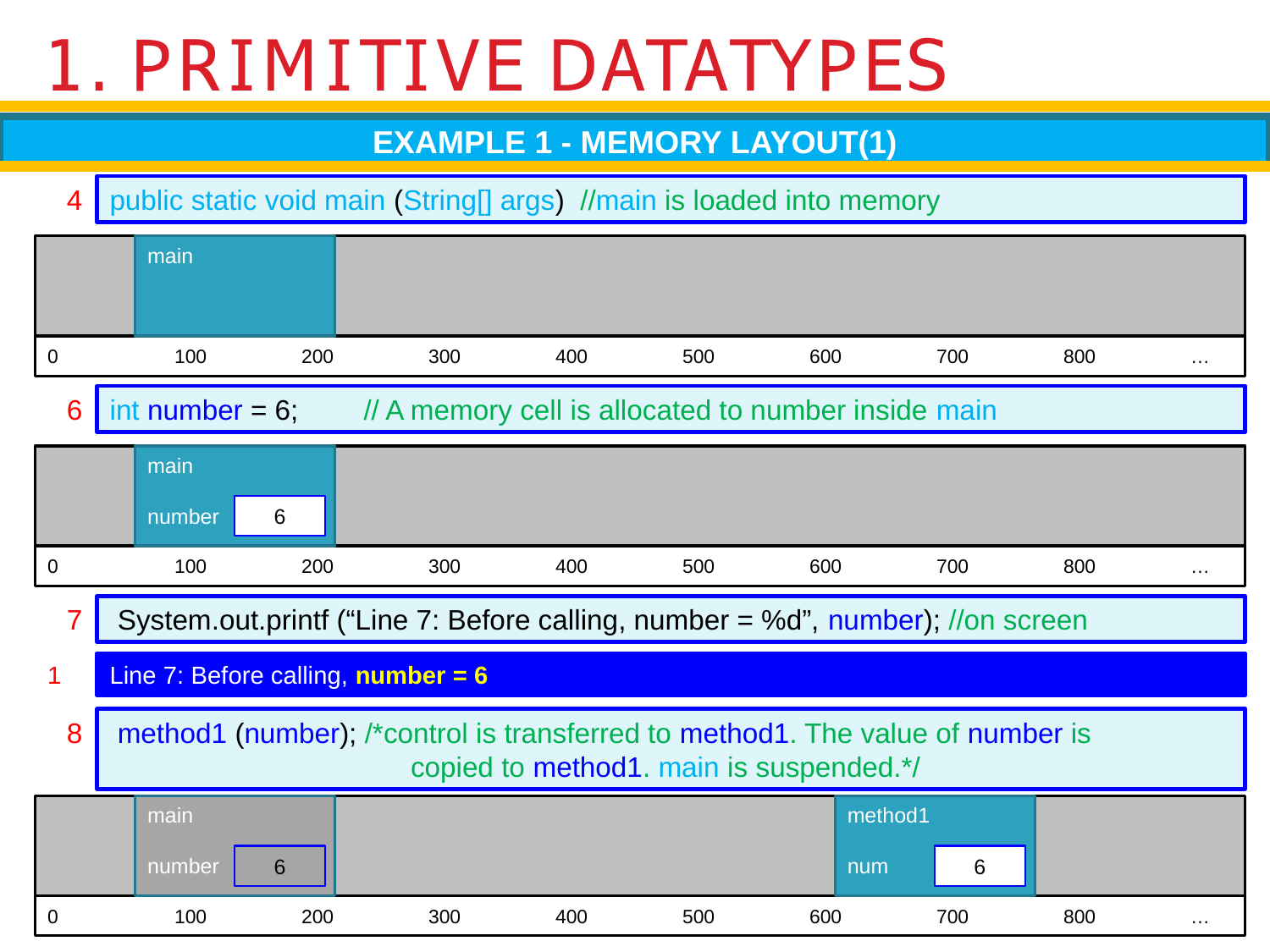

# 1. PRIMITIVE DATATYPES
EXAMPLE 1 - MEMORY LAYOUT(1)
4
public static void main (String[] args)  //main is loaded into memory
main

0	100	200	300	400	500	600	700	800	…
6
int number = 6;	// A memory cell is allocated to number inside main

0	100	200	300	400	500	600	700	800	…
main

number
6
7
 System.out.printf (“Line 7: Before calling, number = %d”, number); //on screen
1
Line 7: Before calling, number = 6
8
 method1 (number); /*control is transferred to method1. The value of number is
		      copied to method1. main is suspended.*/

0	100	200	300	400	500	600	700	800	…
main

number
6
method1

num
6
4